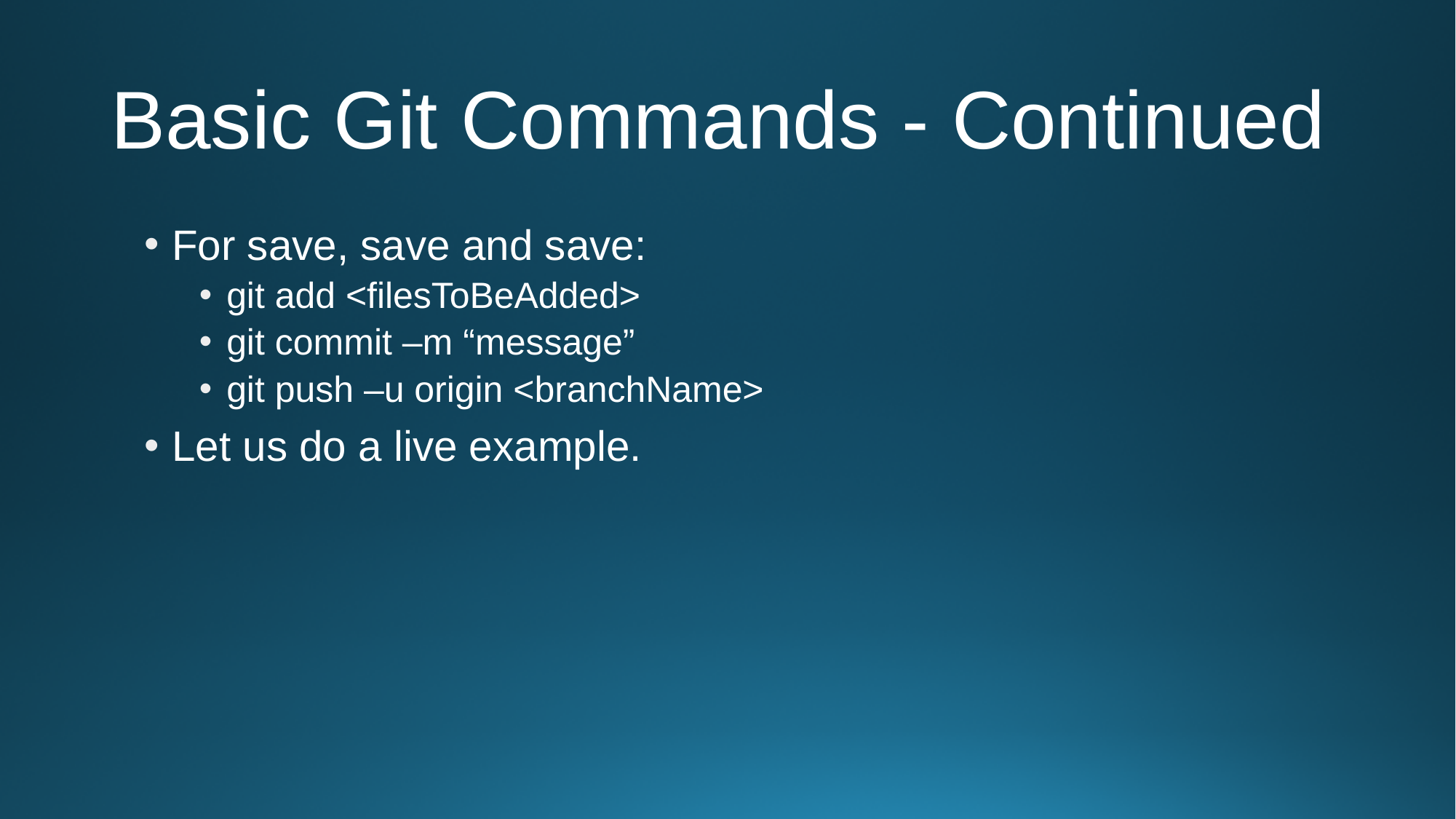

# Basic Git Commands - Continued
For save, save and save:
git add <filesToBeAdded>
git commit –m “message”
git push –u origin <branchName>
Let us do a live example.